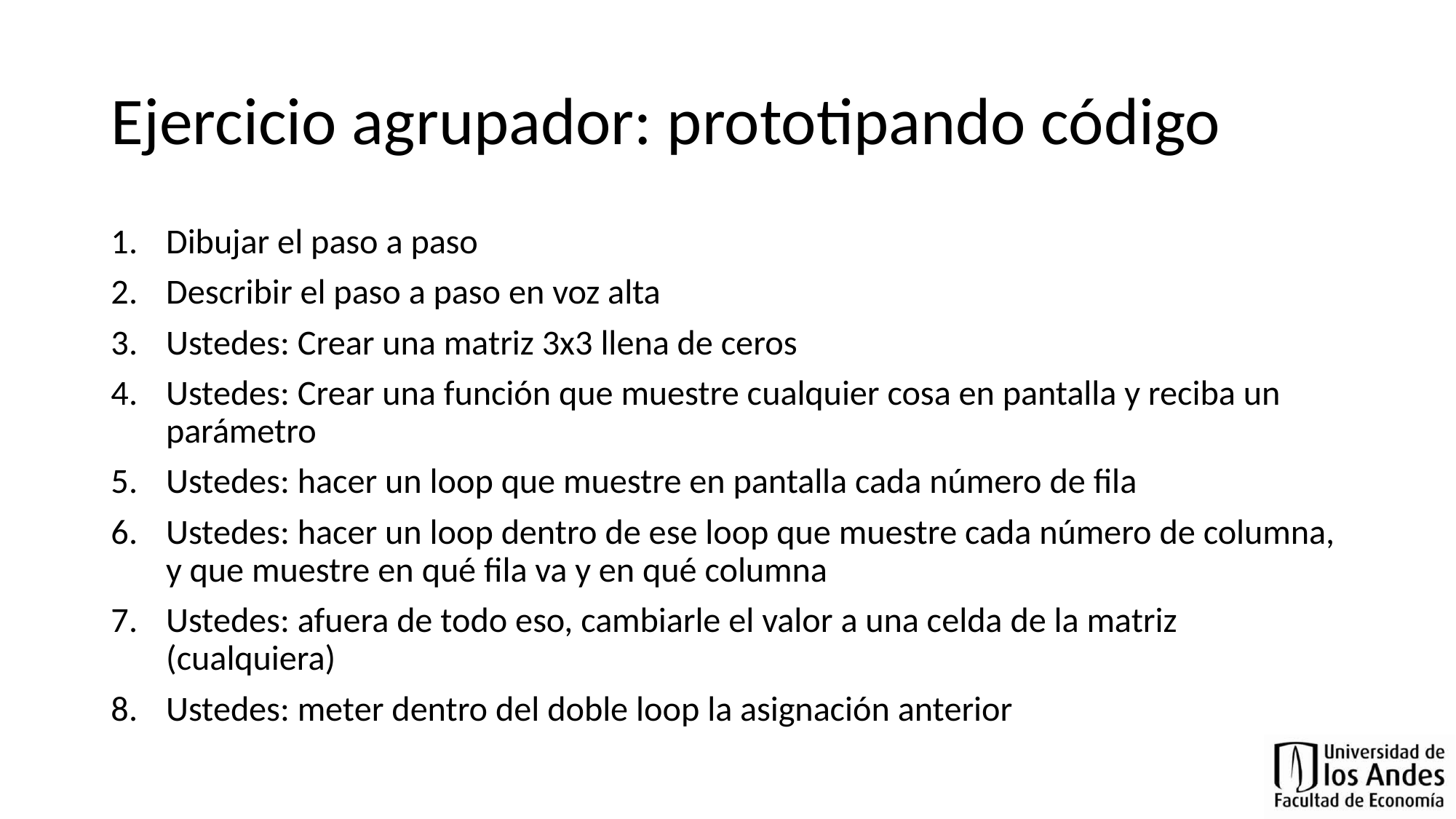

# Ejercicio agrupador: prototipando código
Dibujar el paso a paso
Describir el paso a paso en voz alta
Ustedes: Crear una matriz 3x3 llena de ceros
Ustedes: Crear una función que muestre cualquier cosa en pantalla y reciba un parámetro
Ustedes: hacer un loop que muestre en pantalla cada número de fila
Ustedes: hacer un loop dentro de ese loop que muestre cada número de columna, y que muestre en qué fila va y en qué columna
Ustedes: afuera de todo eso, cambiarle el valor a una celda de la matriz (cualquiera)
Ustedes: meter dentro del doble loop la asignación anterior